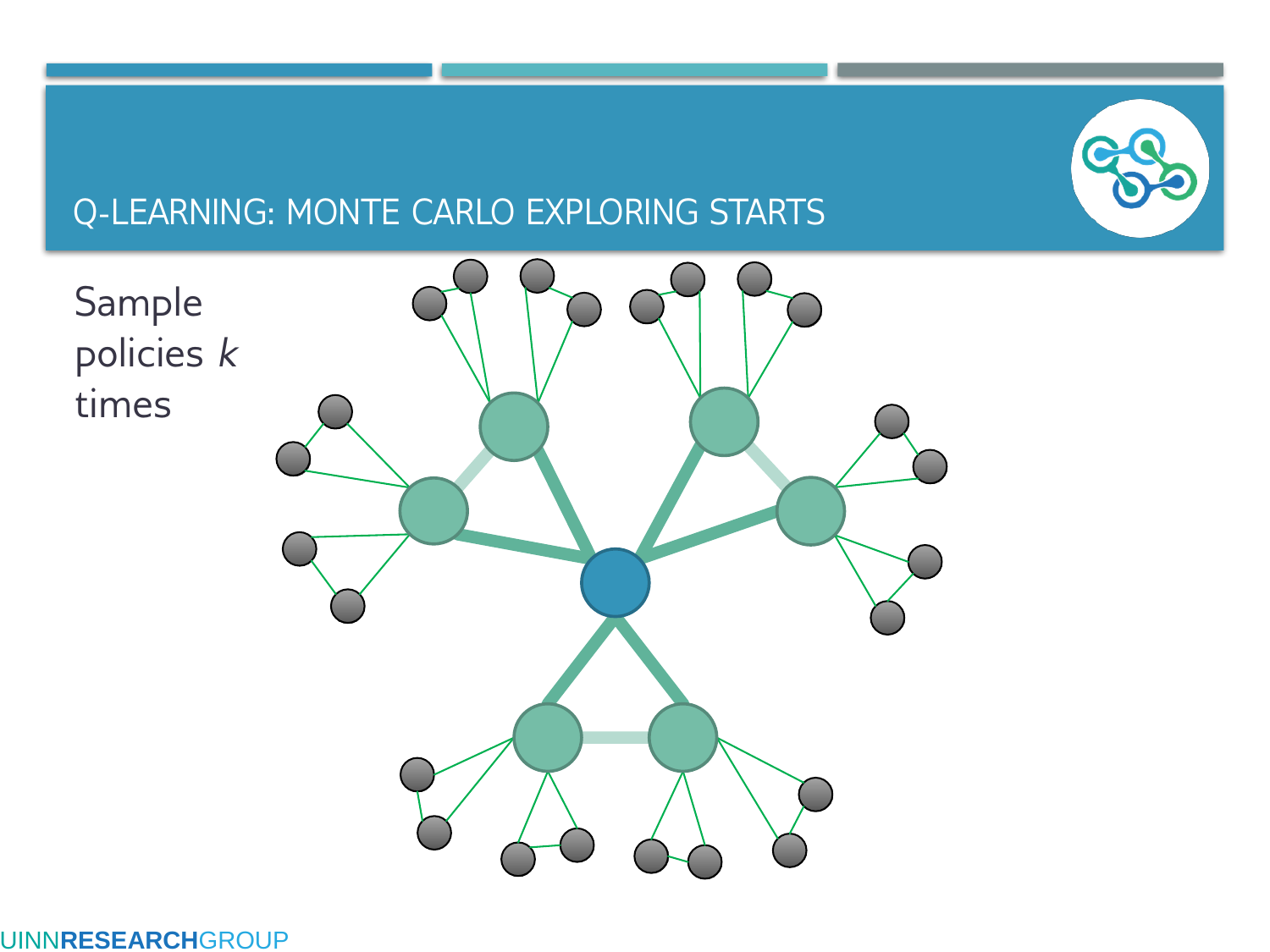

# Q-learning: MONTE CARLO EXPLORING STARTS

Sample policies k times